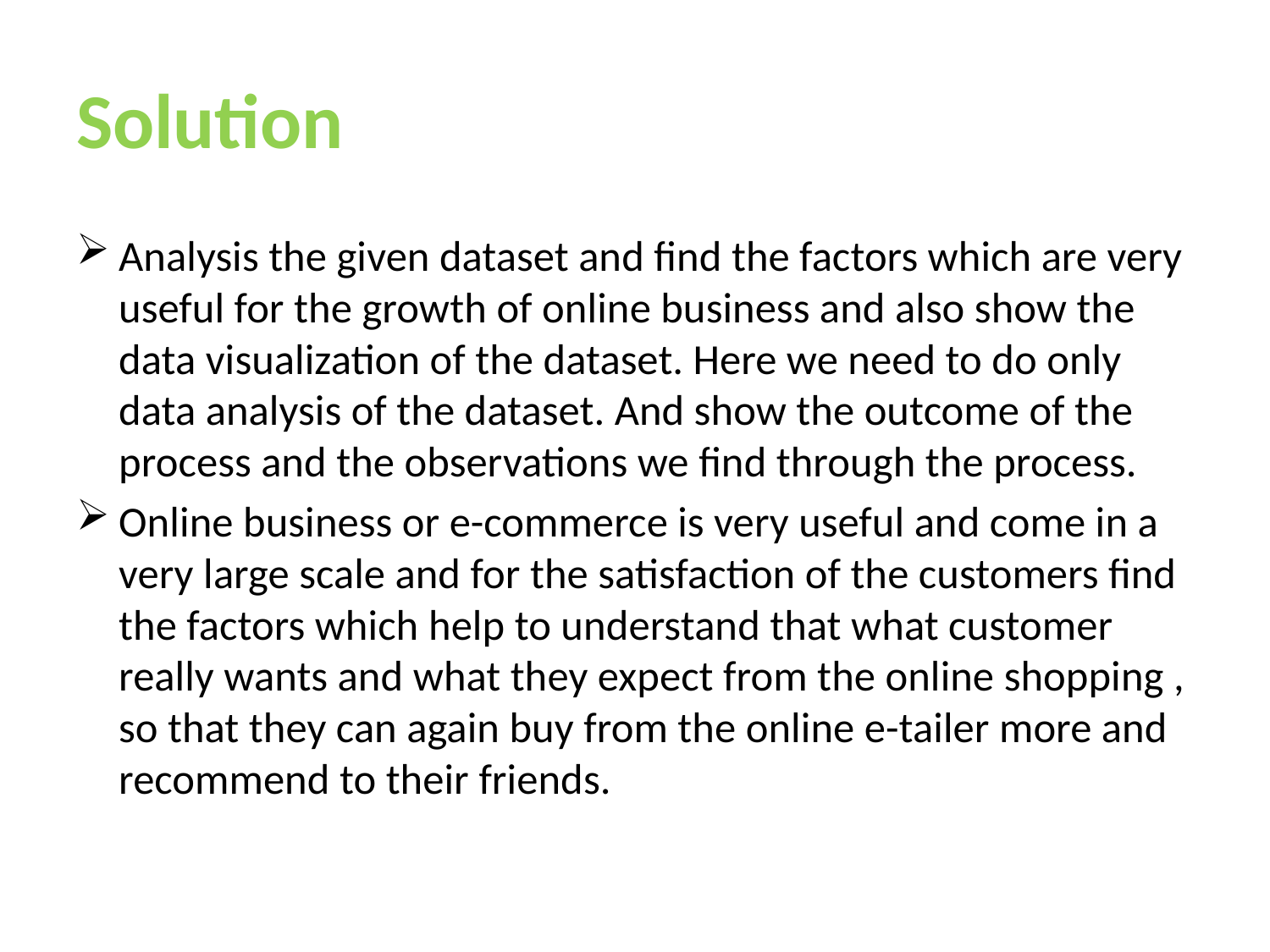

# Solution
Analysis the given dataset and find the factors which are very useful for the growth of online business and also show the data visualization of the dataset. Here we need to do only data analysis of the dataset. And show the outcome of the process and the observations we find through the process.
Online business or e-commerce is very useful and come in a very large scale and for the satisfaction of the customers find the factors which help to understand that what customer really wants and what they expect from the online shopping , so that they can again buy from the online e-tailer more and recommend to their friends.